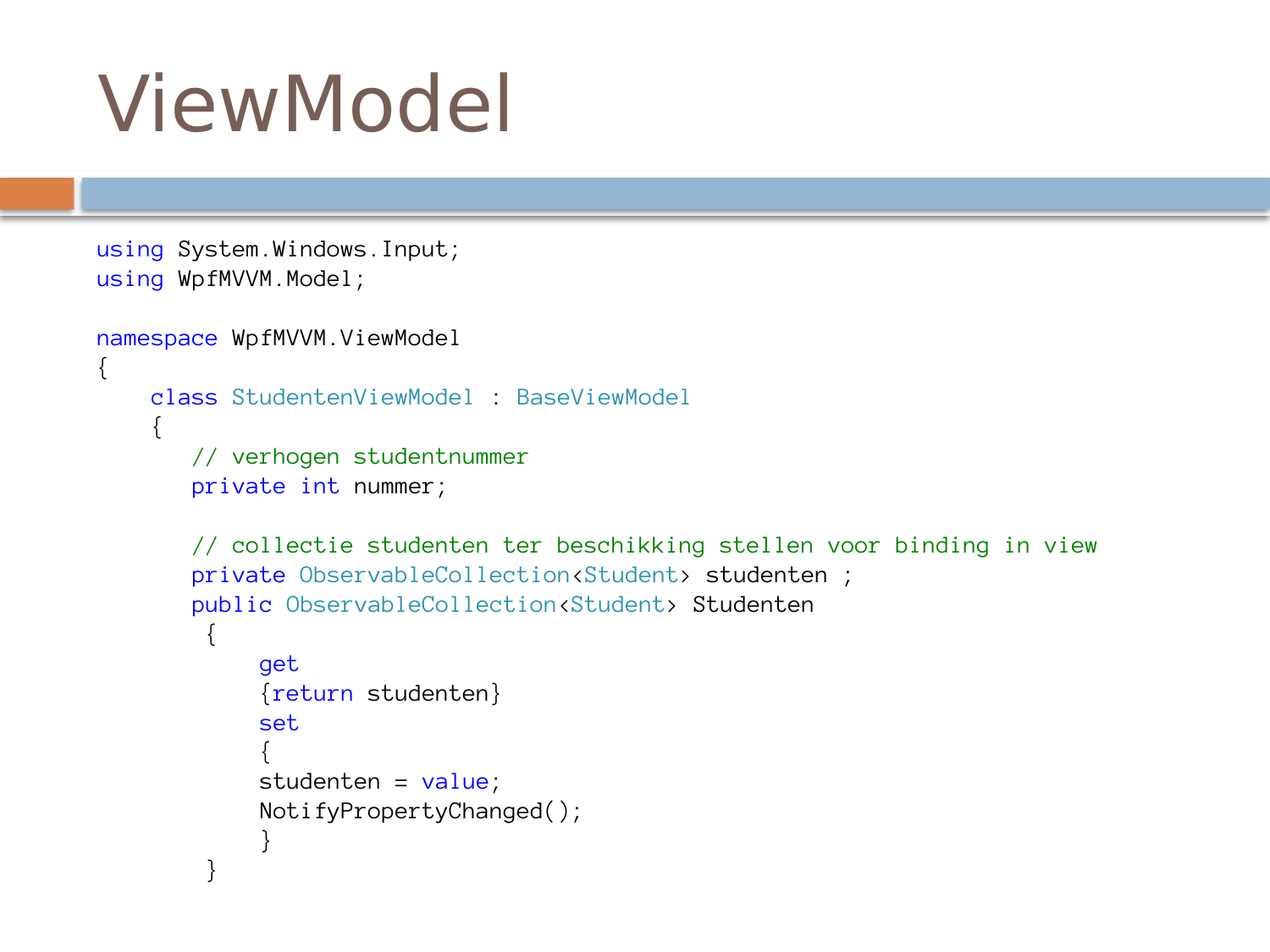

# ViewModel
using System.Windows.Input;
using WpfMVVM.Model;

namespace WpfMVVM.ViewModel
{
    class StudentenViewModel : BaseViewModel
    {
       // verhogen studentnummer
       private int nummer;

       // collectie studenten ter beschikking stellen voor binding in view
       private ObservableCollection<Student> studenten ;
       public ObservableCollection<Student> Studenten
        {
            get
            {return studenten}
            set
            {
            studenten = value;
            NotifyPropertyChanged();
            }
        }